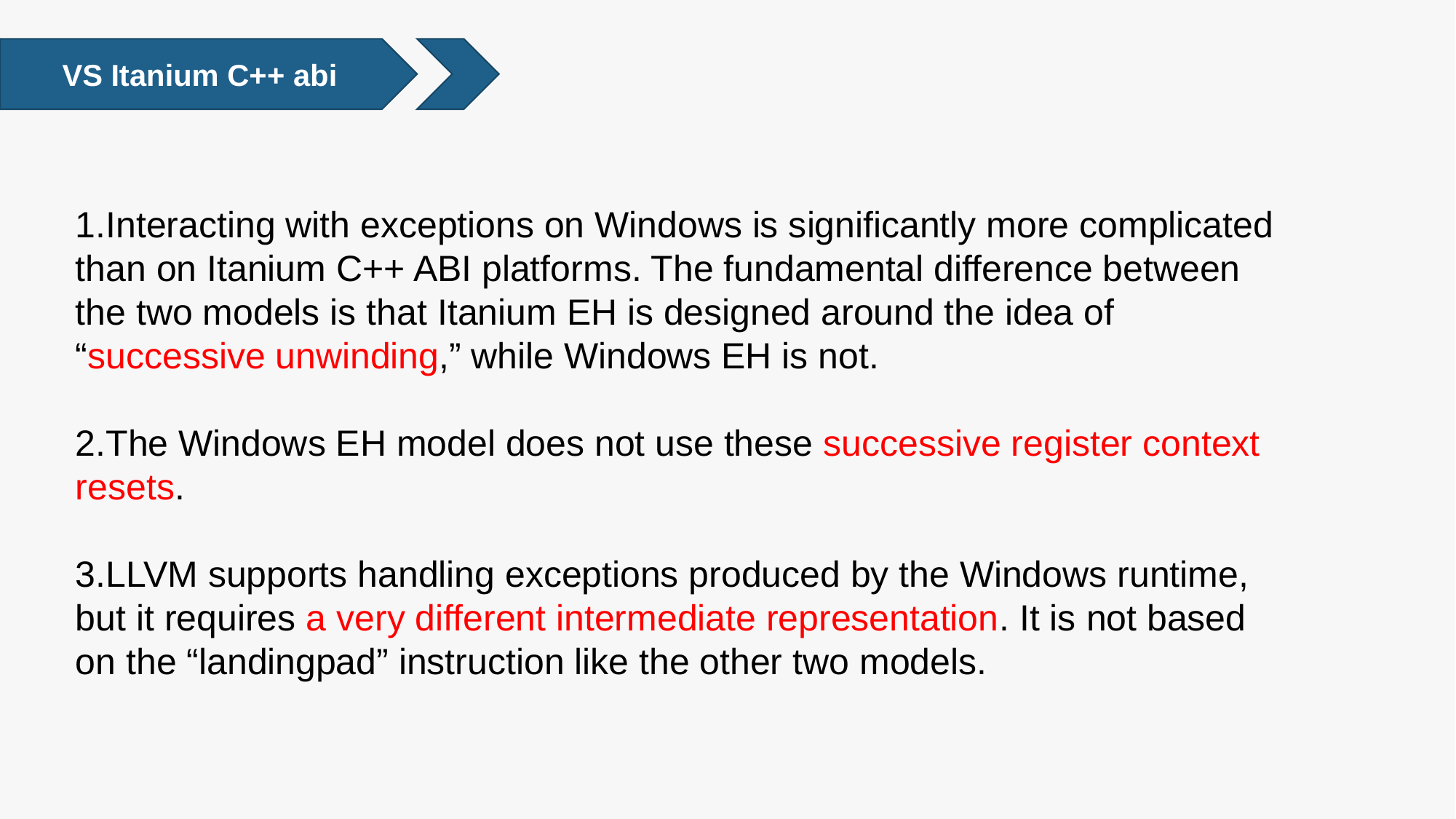

VS Itanium C++ abi

1.Interacting with exceptions on Windows is significantly more complicated than on Itanium C++ ABI platforms. The fundamental difference between the two models is that Itanium EH is designed around the idea of “successive unwinding,” while Windows EH is not.

2.The Windows EH model does not use these successive register context resets.

3.LLVM supports handling exceptions produced by the Windows runtime, but it requires a very different intermediate representation. It is not based on the “landingpad” instruction like the other two models.